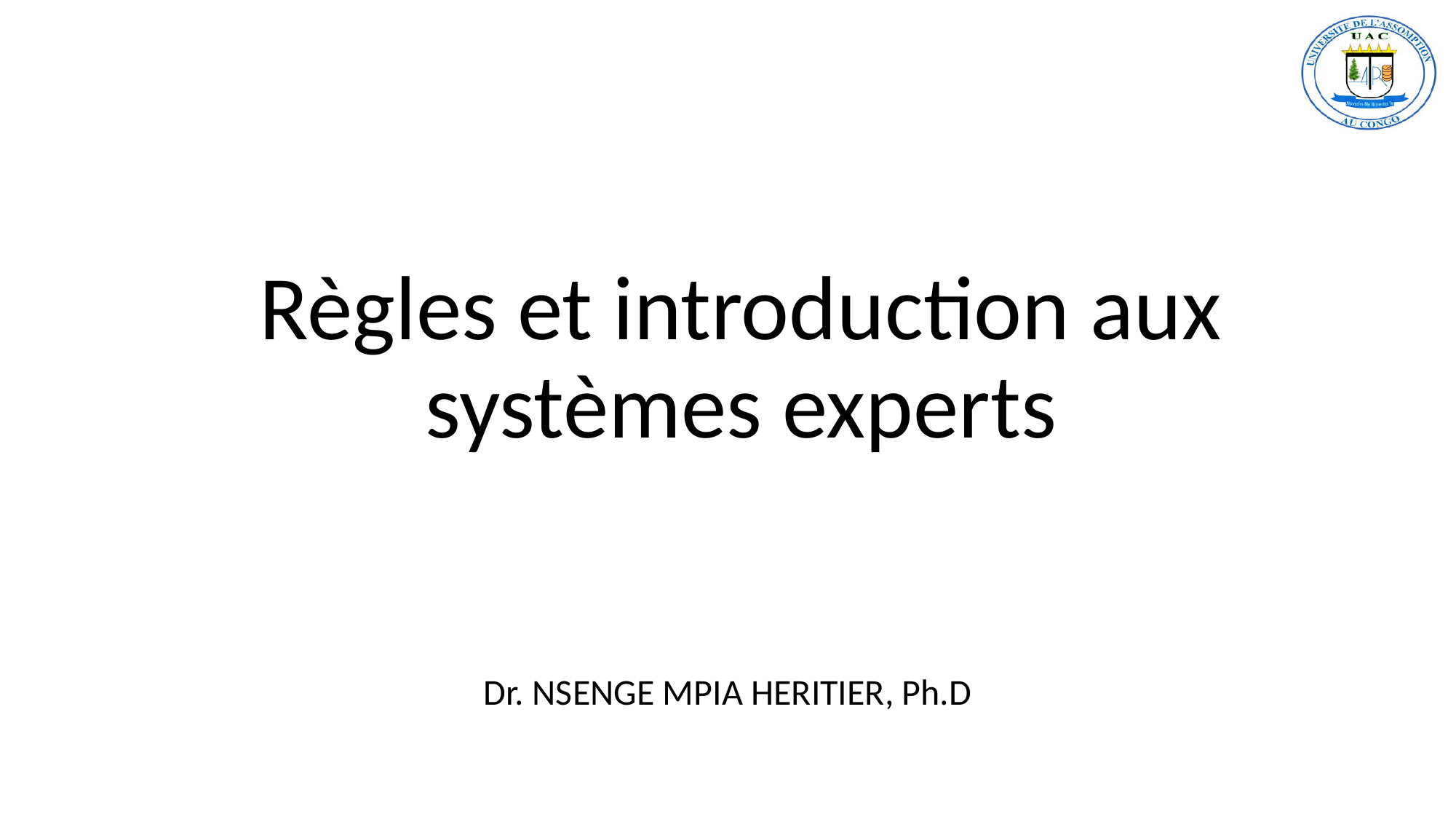

# Règles et introduction aux systèmes experts
Dr. NSENGE MPIA HERITIER, Ph.D